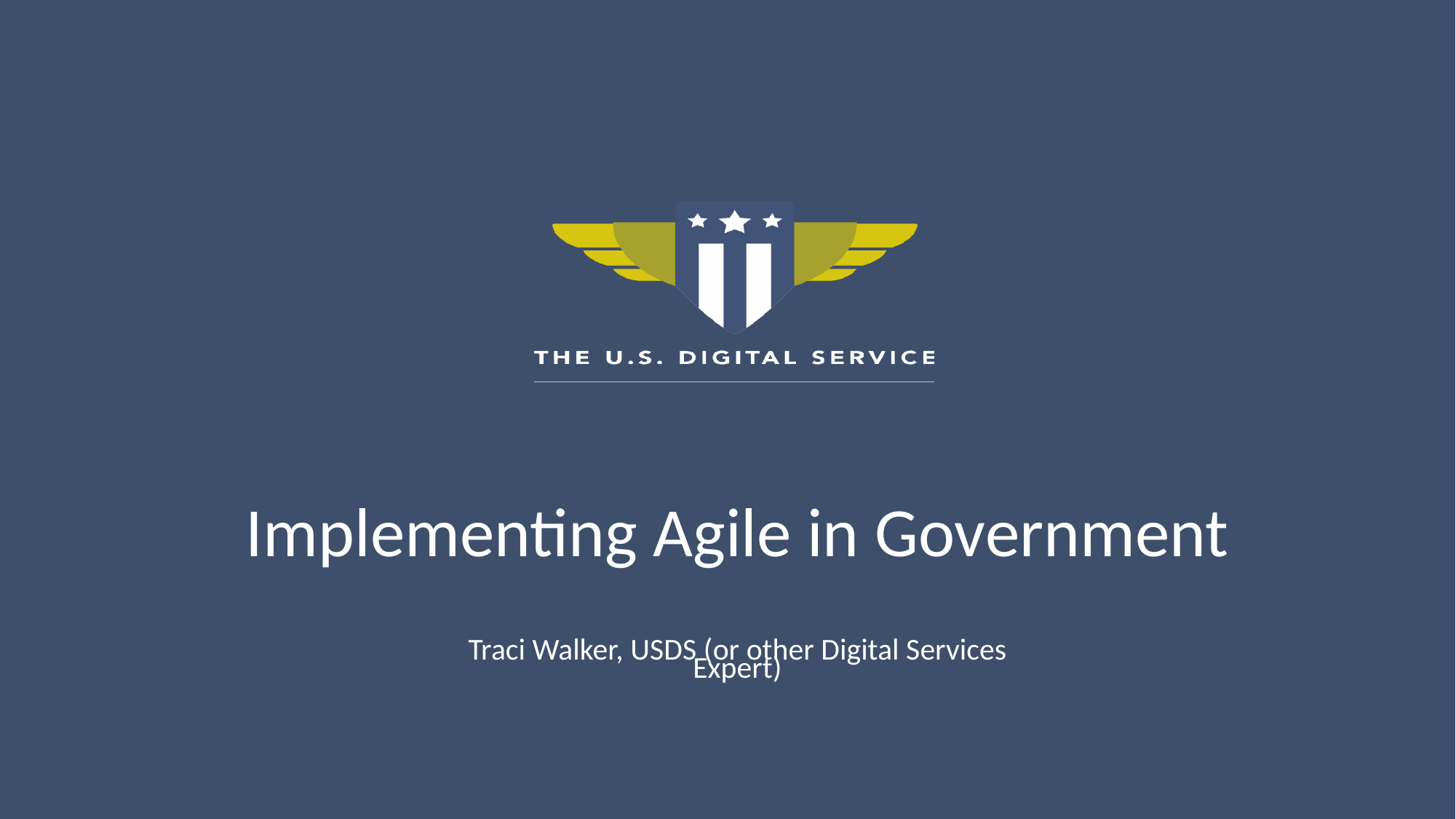

Implementing Agile in Government
Traci Walker, USDS (or other Digital Services Expert)